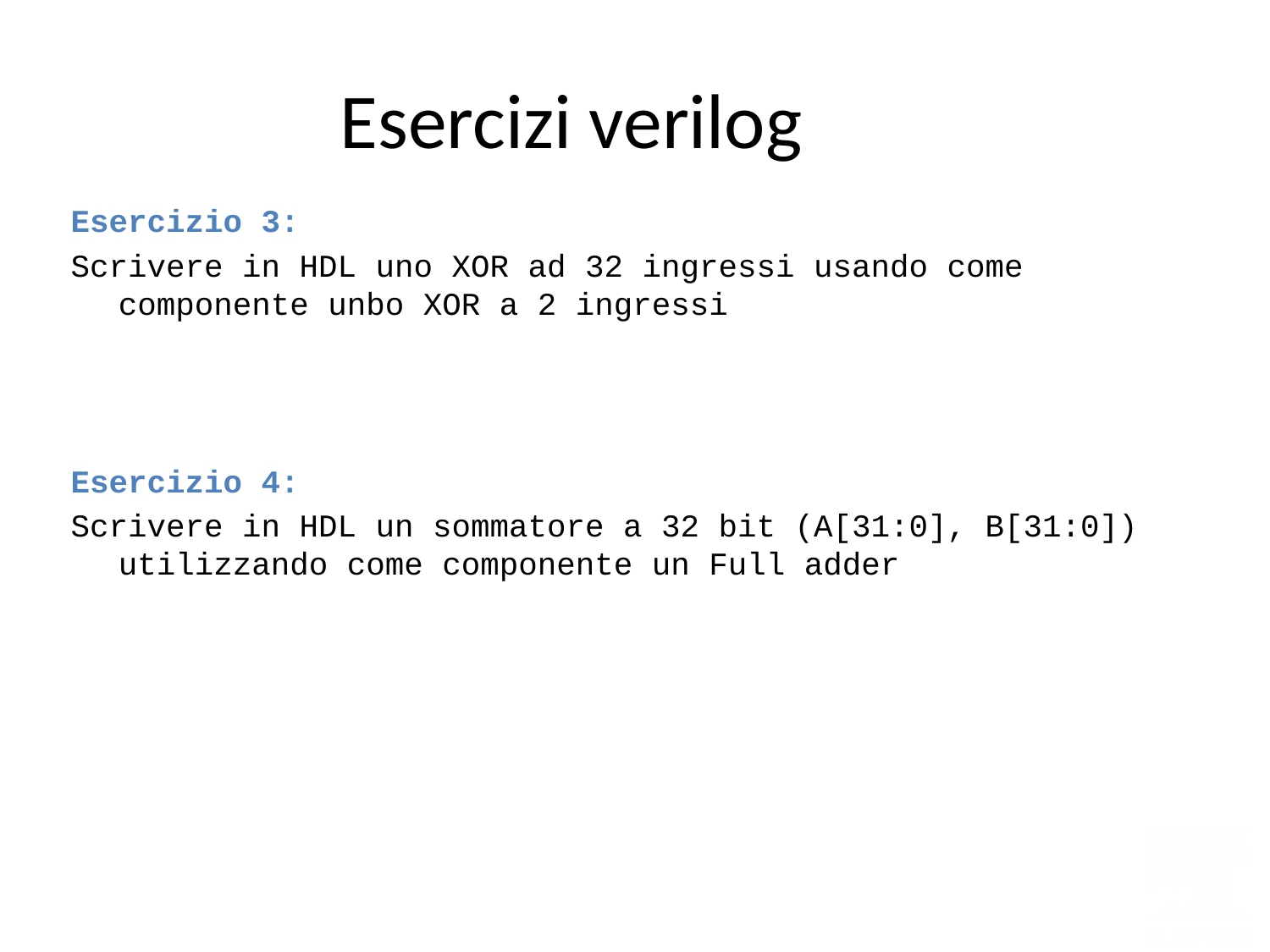

Esercizi verilog
Esercizio 3:
Scrivere in HDL uno XOR ad 32 ingressi usando come componente unbo XOR a 2 ingressi

Esercizio 4:
Scrivere in HDL un sommatore a 32 bit (A[31:0], B[31:0]) utilizzando come componente un Full adder